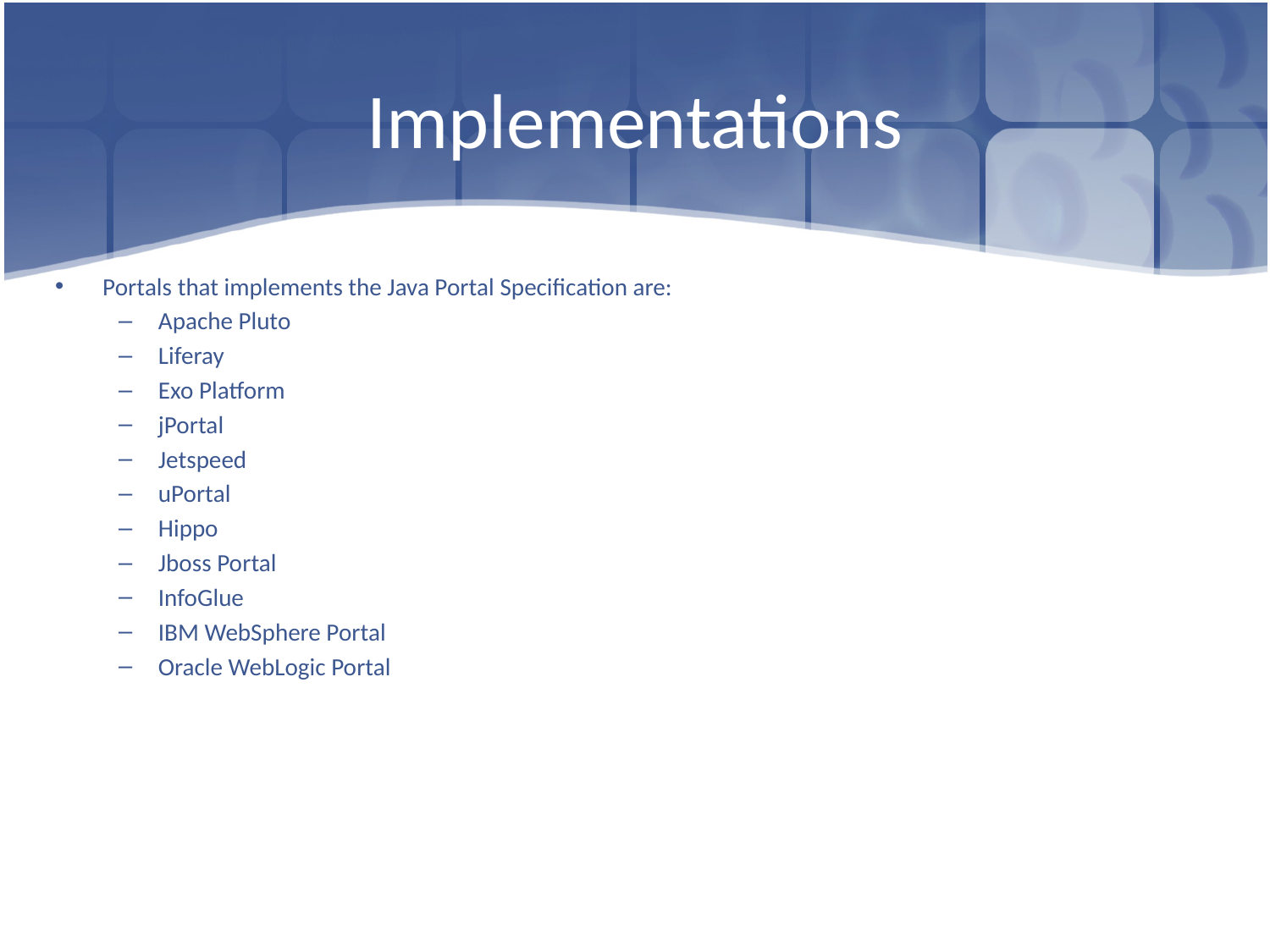

# Implementations
Portals that implements the Java Portal Specification are:
Apache Pluto
Liferay
Exo Platform
jPortal
Jetspeed
uPortal
Hippo
Jboss Portal
InfoGlue
IBM WebSphere Portal
Oracle WebLogic Portal